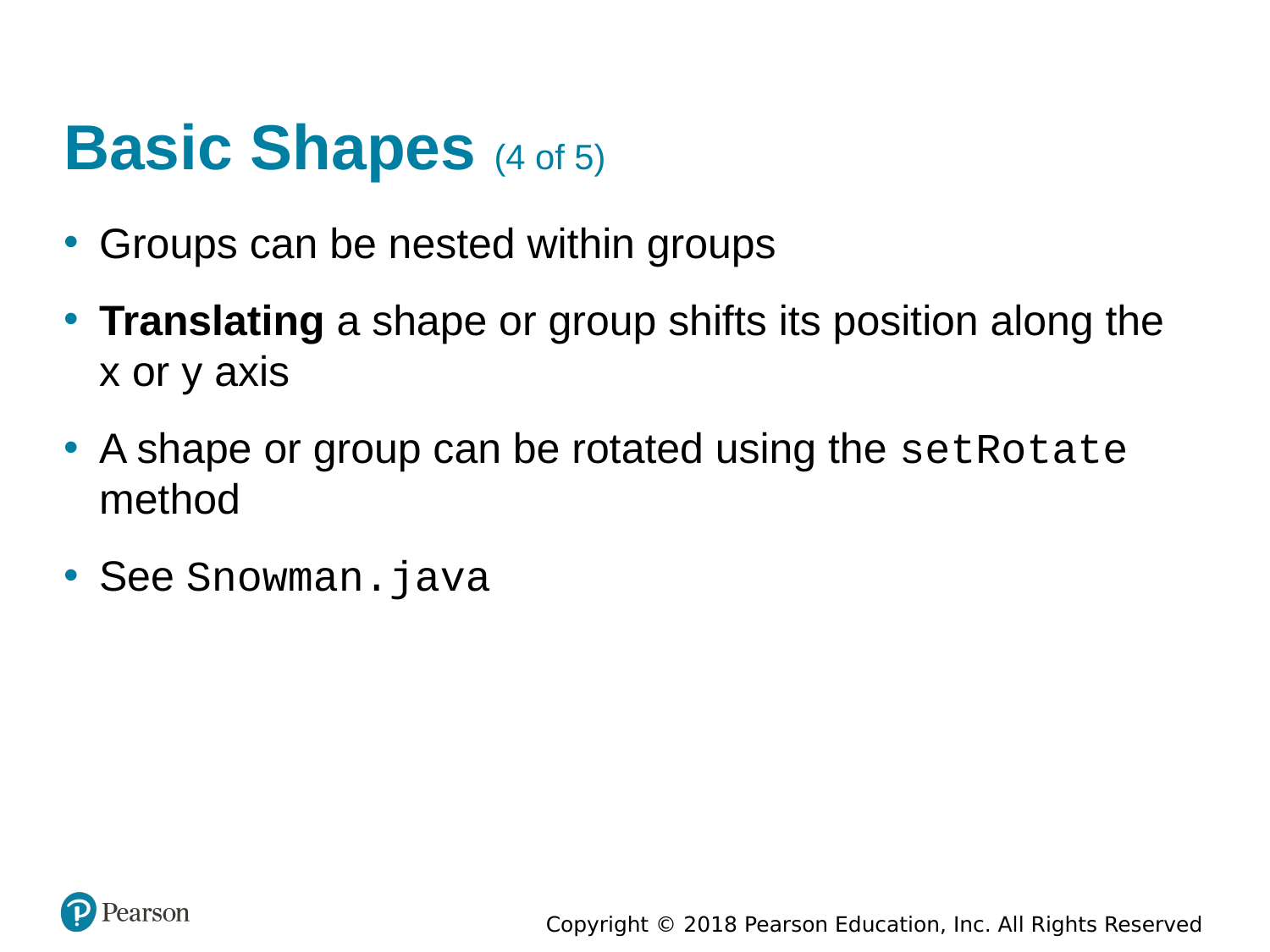

# Basic Shapes (4 of 5)
Groups can be nested within groups
Translating a shape or group shifts its position along the x or y axis
A shape or group can be rotated using the setRotate method
See Snowman.java